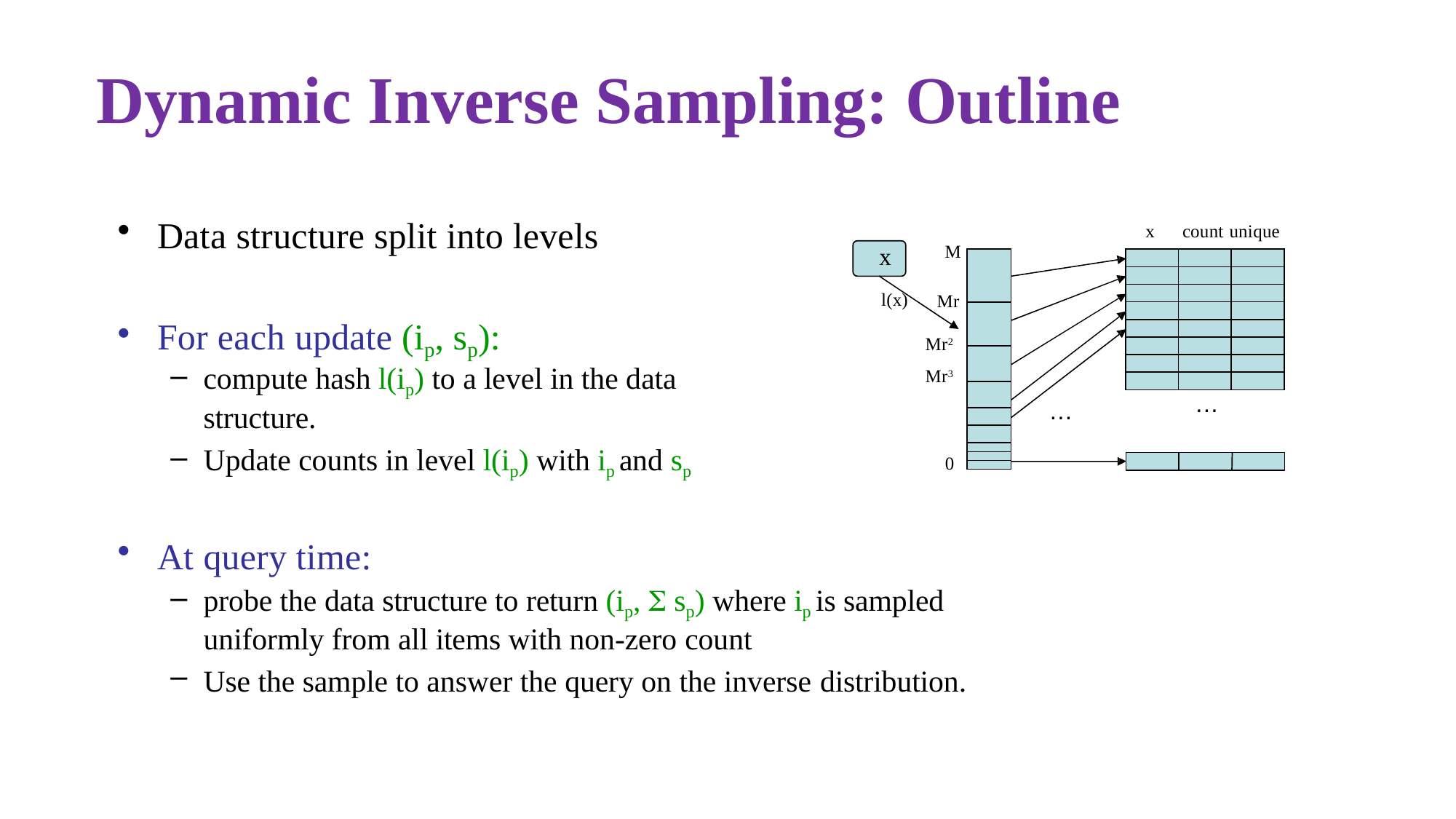

# Dynamic Inverse Sampling: Outline
Data structure split into levels
x	count unique
M
x
l(x)

|  |
| --- |
|  |
|  |
|  |
|  |
|  |
|  |
|  |
|  |
|  |  |  |
| --- | --- | --- |
|  |  |  |
|  |  |  |
|  |  |  |
|  |  |  |
|  |  |  |
|  |  |  |
|  |  |  |

Mr

For each update (ip, sp):
Mr2  Mr3

compute hash l(ip) to a level in the data  structure.
Update counts in level l(ip) with ip and sp
…
…
0

At query time:
probe the data structure to return (ip, Σ sp) where ip is sampled  uniformly from all items with non-zero count
Use the sample to answer the query on the inverse distribution.